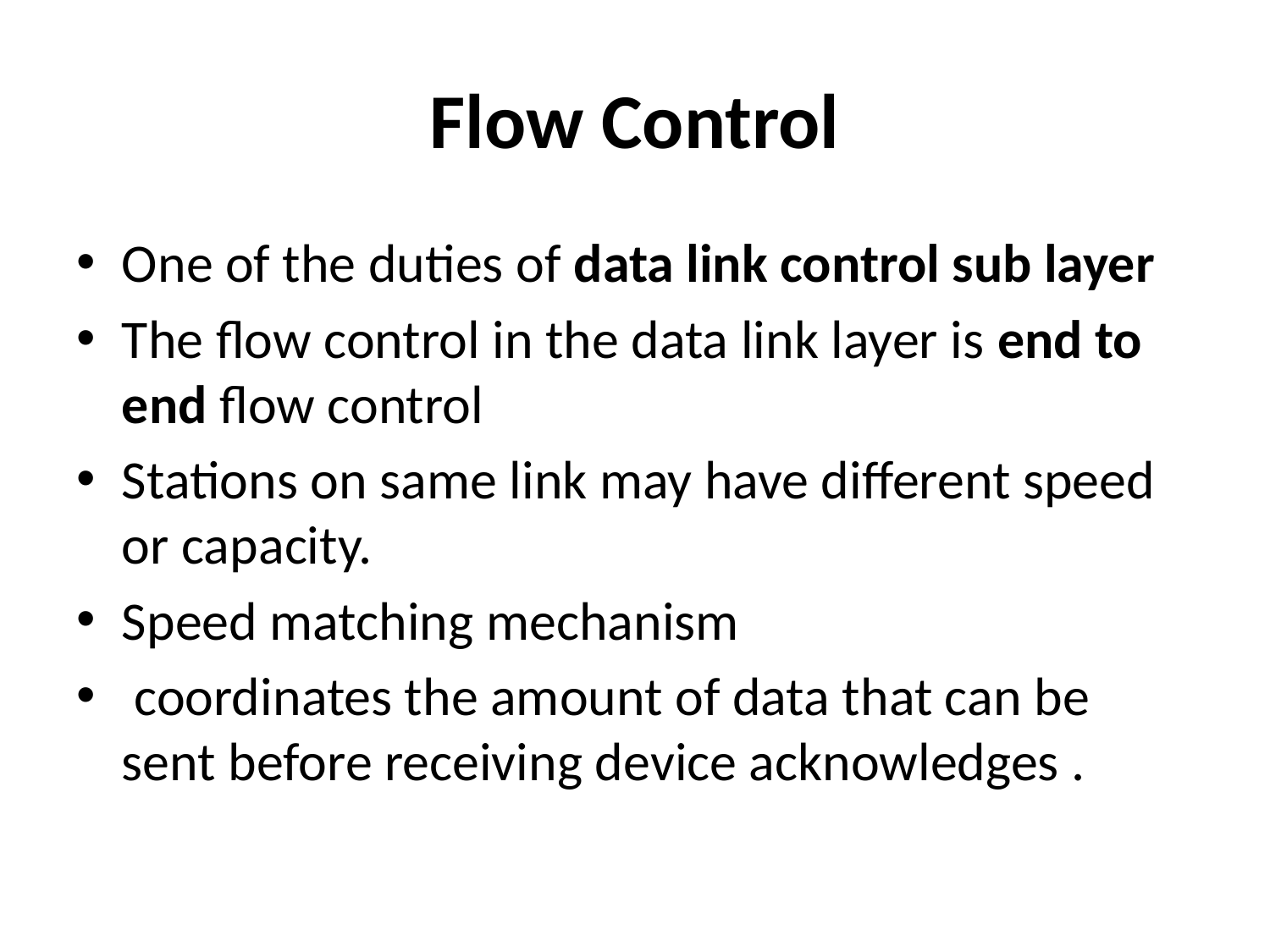

# Flow Control
One of the duties of data link control sub layer
The flow control in the data link layer is end to end flow control
Stations on same link may have different speed or capacity.
Speed matching mechanism
 coordinates the amount of data that can be sent before receiving device acknowledges .